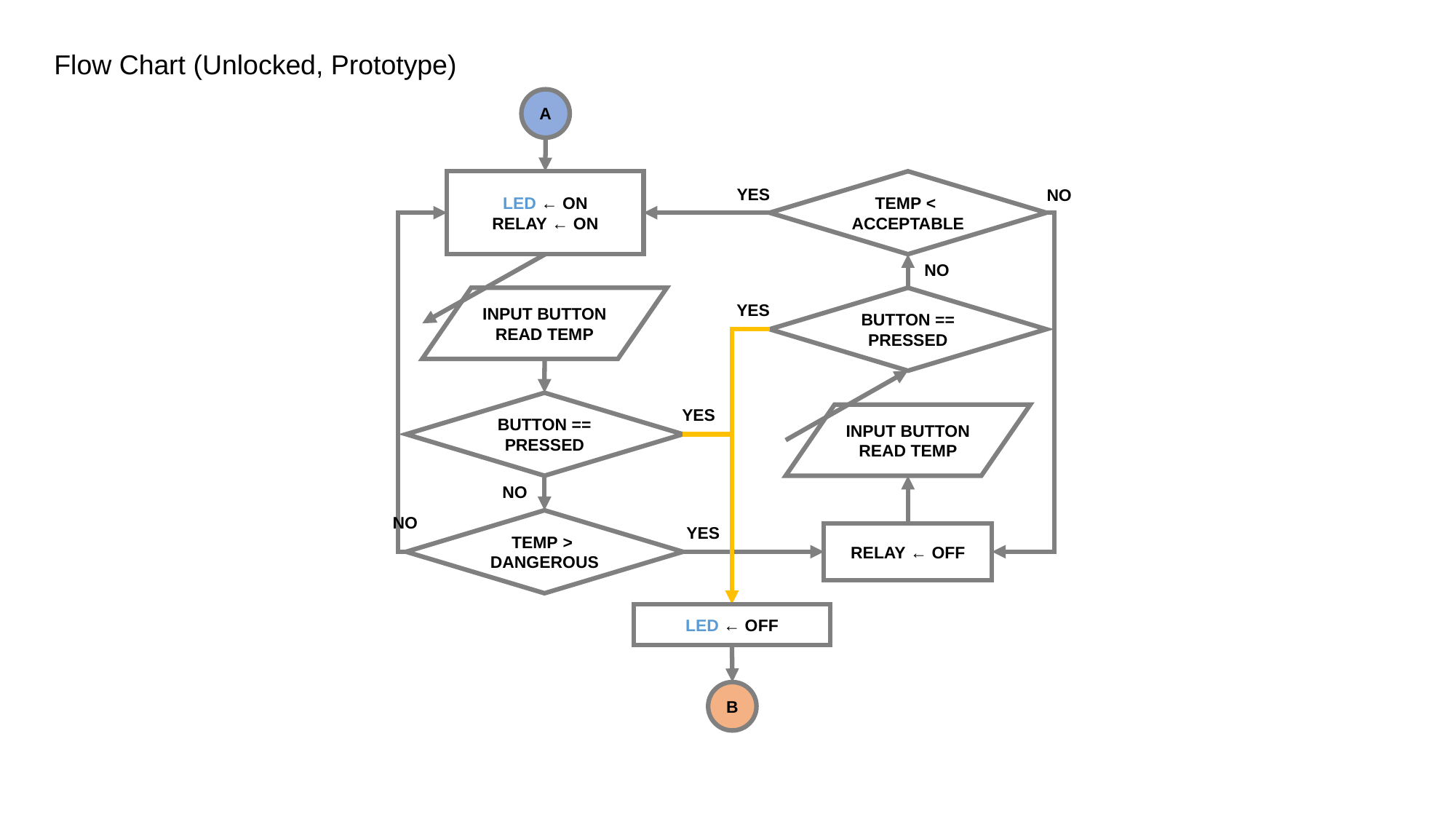

Flow Chart (Unlocked, Prototype)
A
LED ← ON
RELAY ← ON
TEMP <
ACCEPTABLE
YES
NO
NO
INPUT BUTTON
READ TEMP
BUTTON ==
PRESSED
YES
BUTTON ==
PRESSED
YES
INPUT BUTTON
READ TEMP
NO
NO
TEMP >
DANGEROUS
YES
RELAY ← OFF
LED ← OFF
B